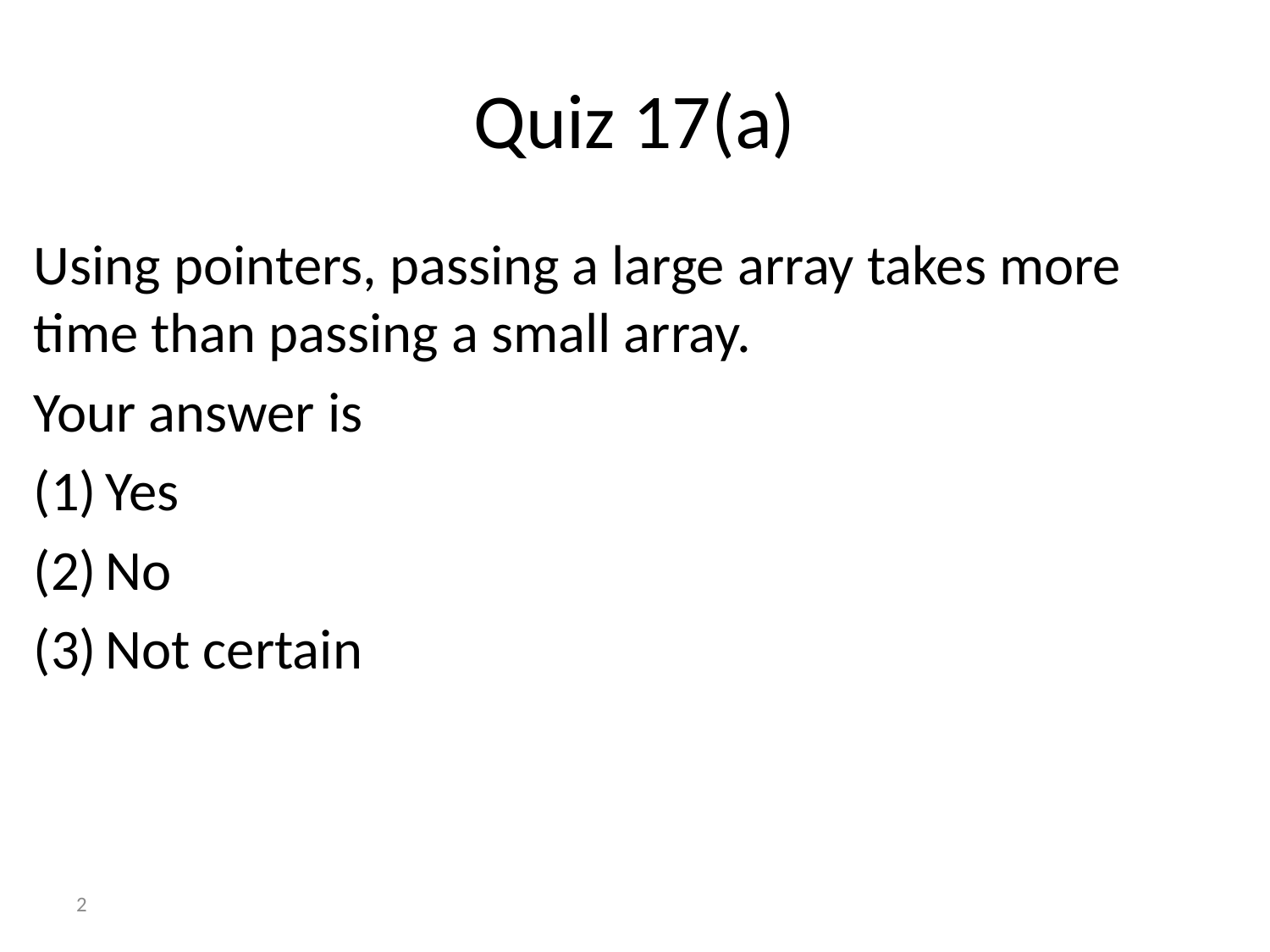

# Quiz 17(a)
Using pointers, passing a large array takes more time than passing a small array.
Your answer is
Yes
No
Not certain
2